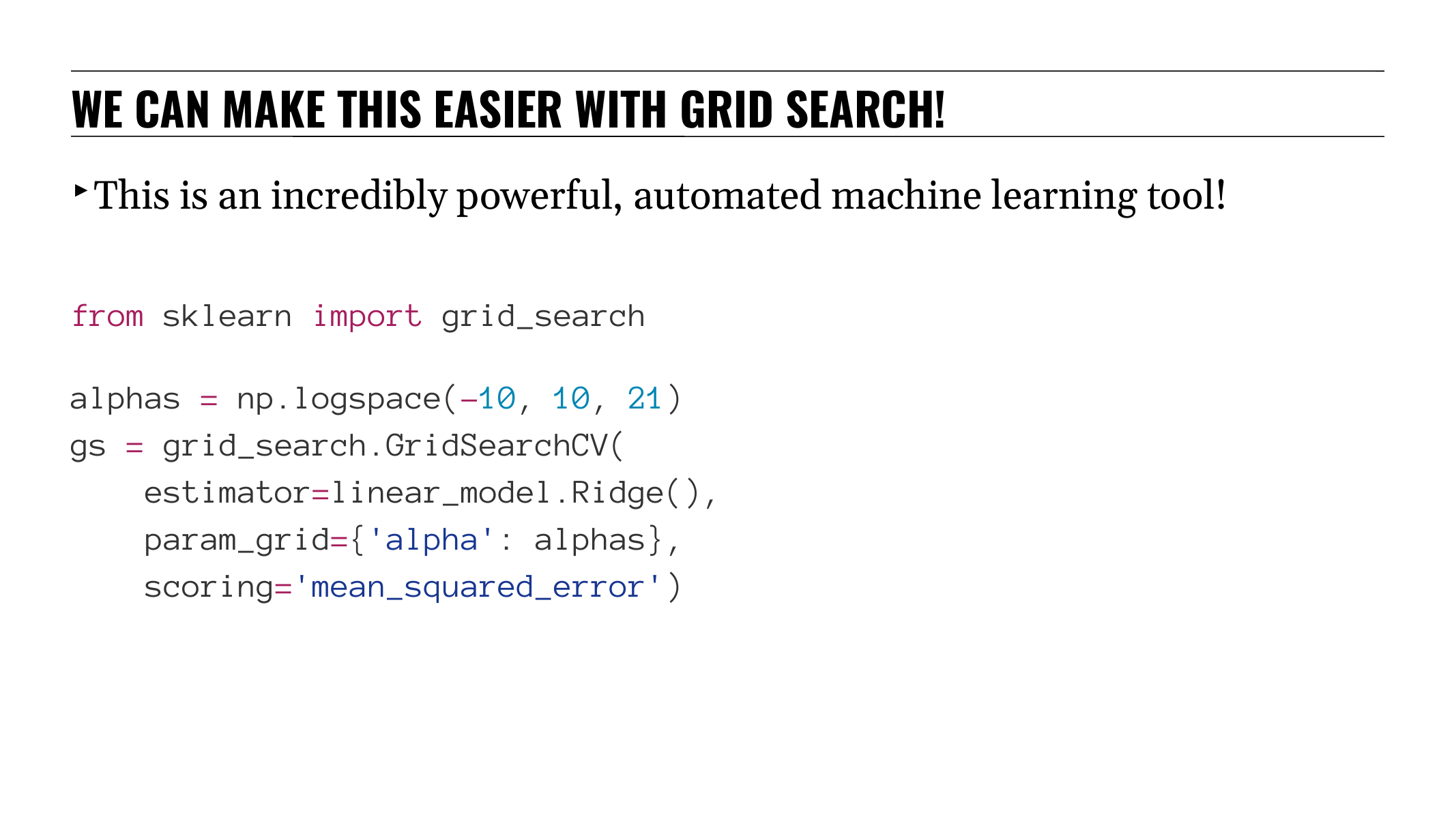

WE CAN MAKE THIS EASIER WITH GRID SEARCH!

This is an incredibly powerful, automated machine learning tool!

from sklearn import grid_search
alphas = np.logspace(-10, 10, 21)
gs = grid_search.GridSearchCV(
    estimator=linear_model.Ridge(),
    param_grid={'alpha': alphas},
    scoring='mean_squared_error')